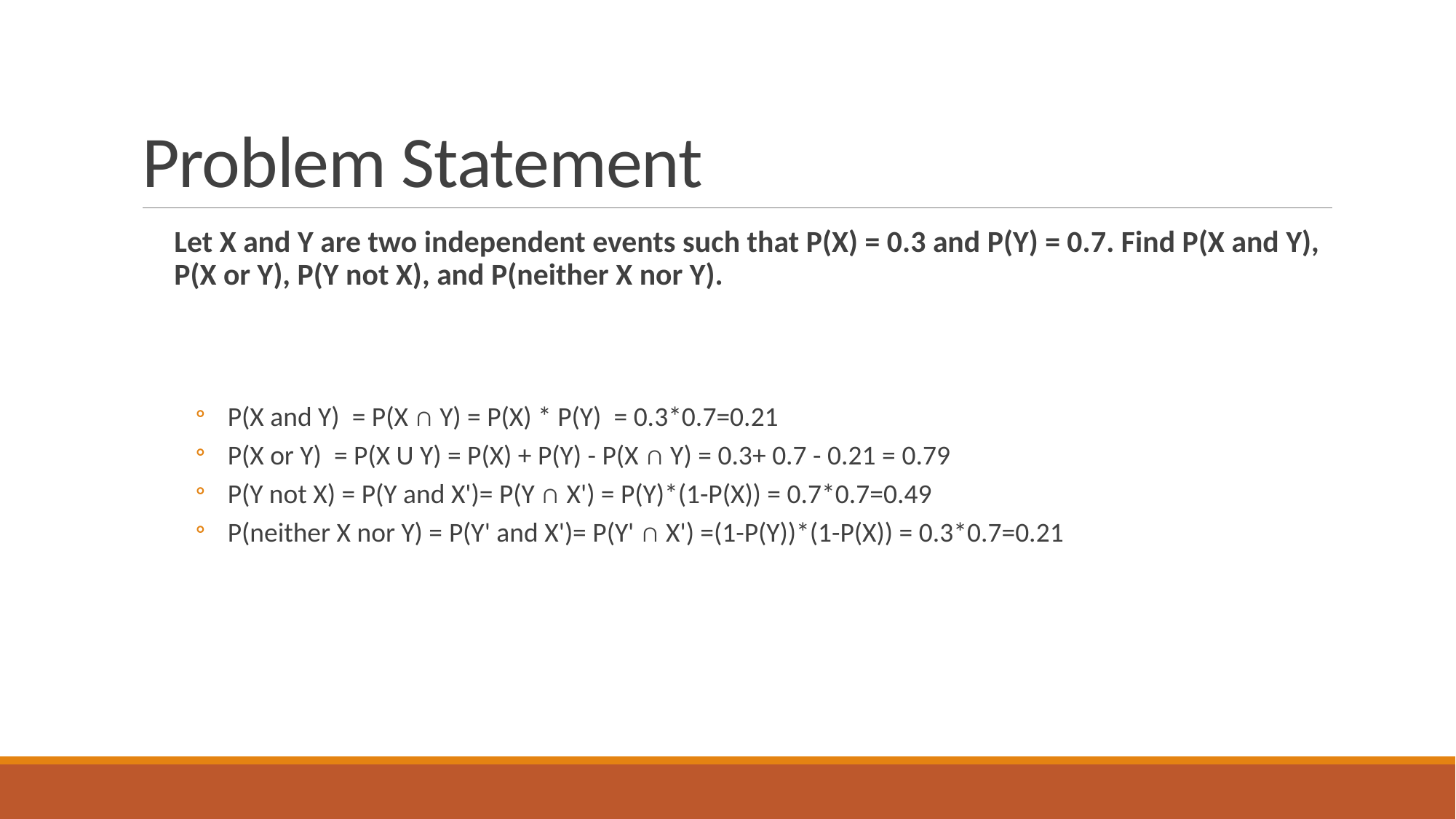

# Problem Statement
Let X and Y are two independent events such that P(X) = 0.3 and P(Y) = 0.7. Find P(X and Y), P(X or Y), P(Y not X), and P(neither X nor Y).

P(X and Y)  = P(X ∩ Y) = P(X) * P(Y)  = 0.3*0.7=0.21
P(X or Y)  = P(X U Y) = P(X) + P(Y) - P(X ∩ Y) = 0.3+ 0.7 - 0.21 = 0.79
P(Y not X) = P(Y and X')= P(Y ∩ X') = P(Y)*(1-P(X)) = 0.7*0.7=0.49
P(neither X nor Y) = P(Y' and X')= P(Y' ∩ X') =(1-P(Y))*(1-P(X)) = 0.3*0.7=0.21